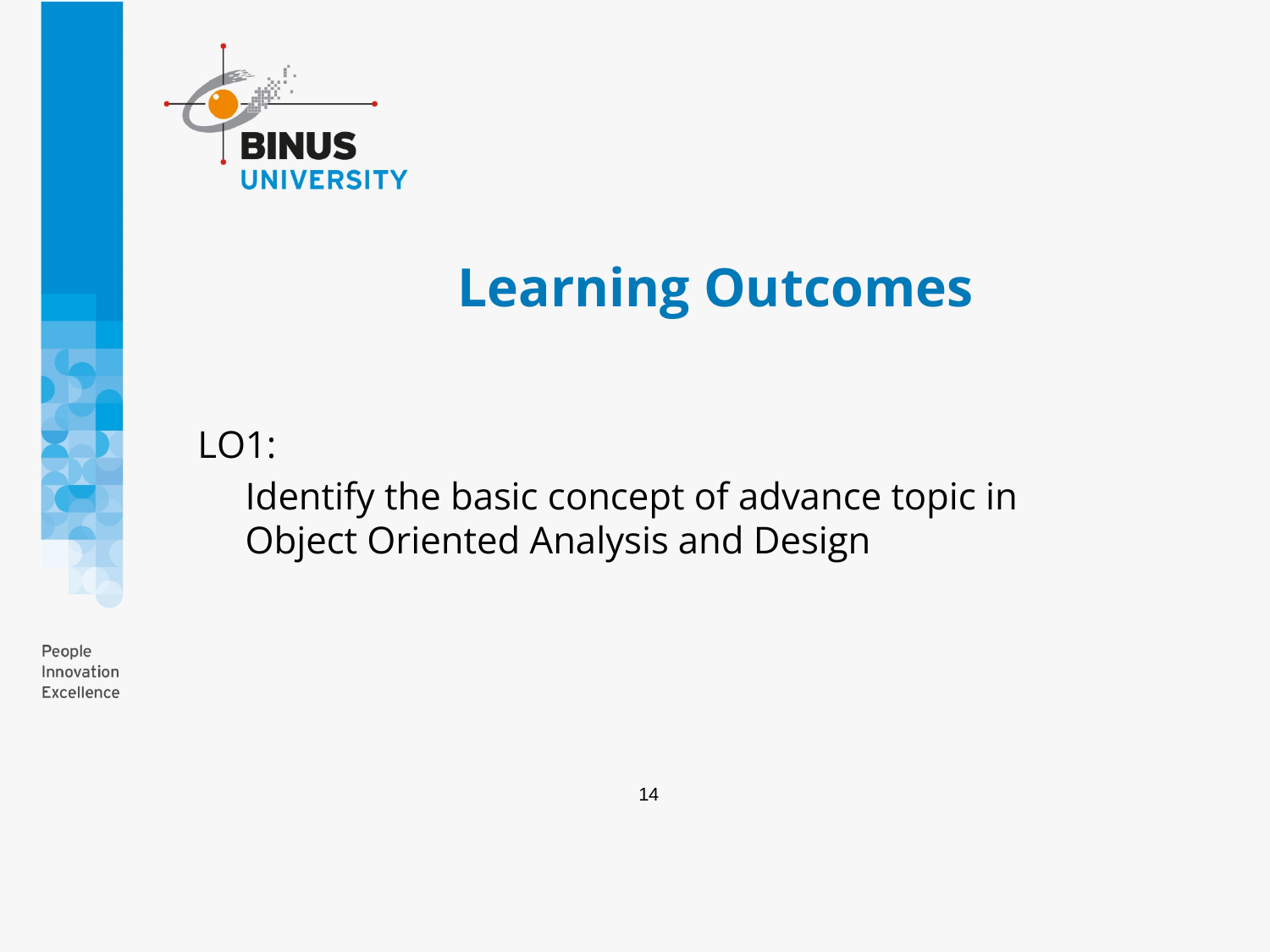

# Learning Outcomes

LO1:
     Identify the basic concept of advance topic in Object Oriented Analysis and Design

14